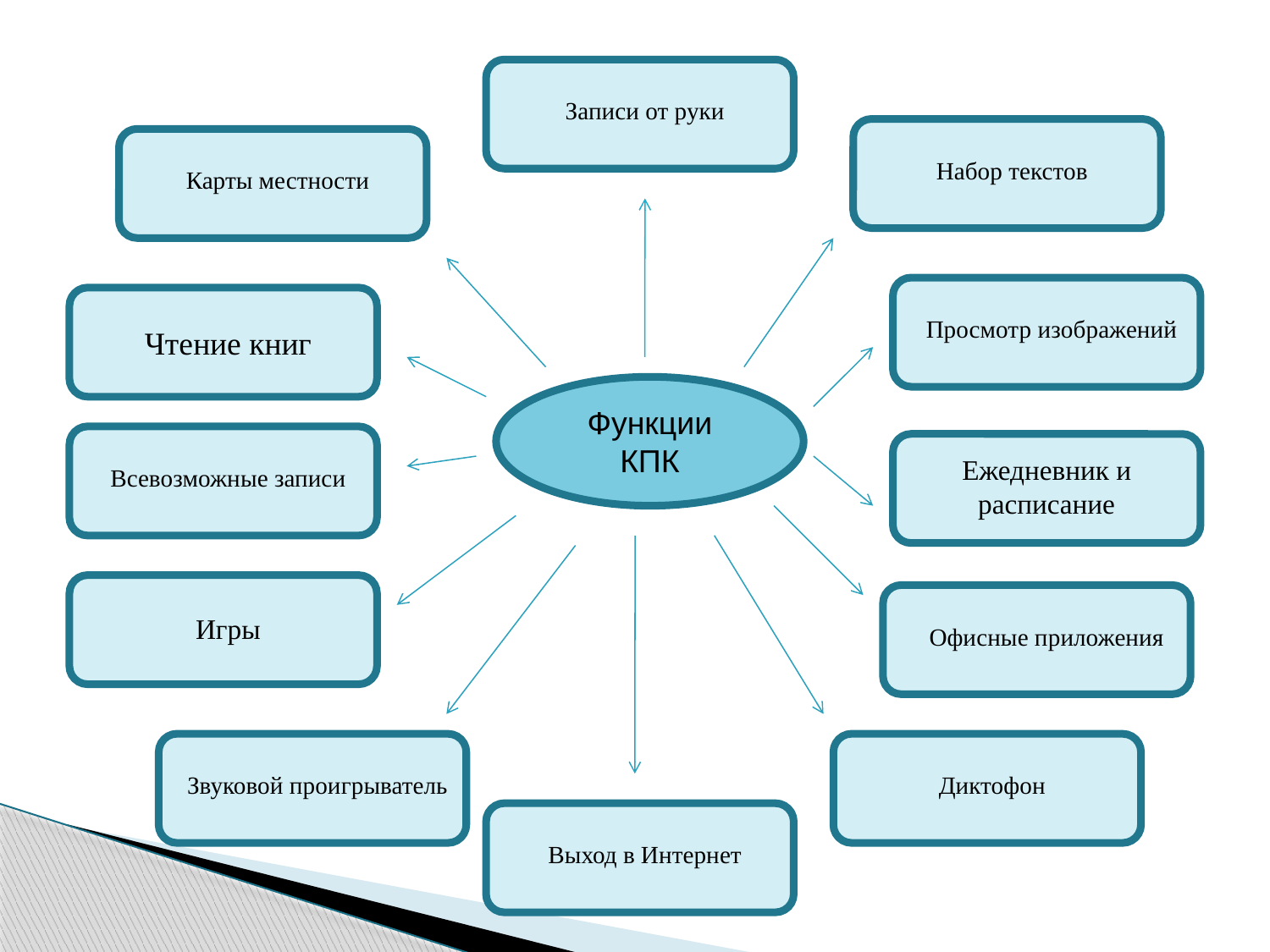

Записи от руки

Набор текстов

Карты местности

Просмотр изображений

Чтение книг
Функции КПК

Всевозможные записи

Ежедневник и расписание

Игры

Офисные приложения

Звуковой проигрыватель

Диктофон

Выход в Интернет